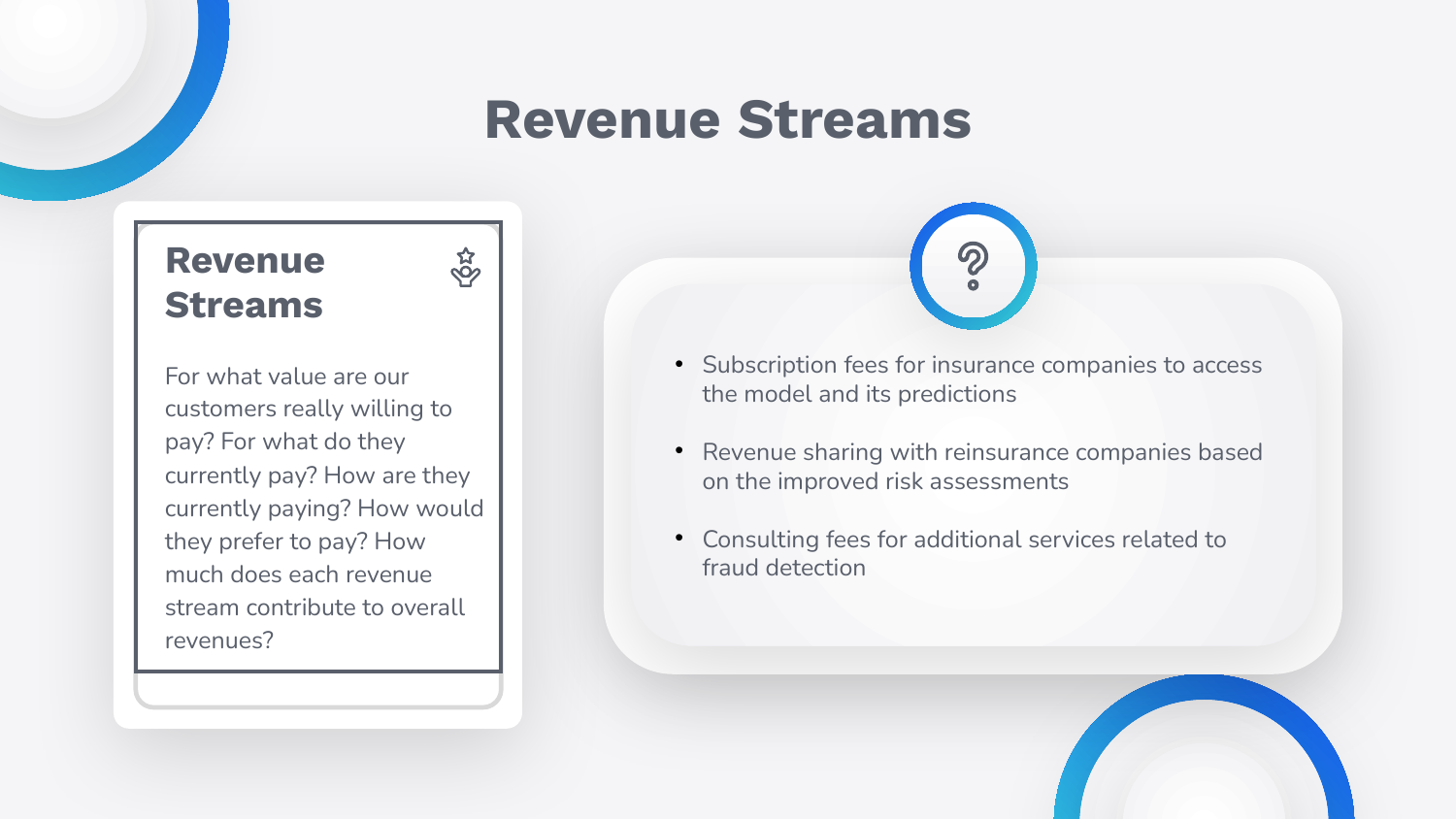

# Revenue Streams

| Revenue Streams For what value are our customers really willing to pay? For what do they currently pay? How are they currently paying? How would they prefer to pay? How much does each revenue stream contribute to overall revenues? |
| --- |

Subscription fees for insurance companies to access the model and its predictions

Revenue sharing with reinsurance companies based on the improved risk assessments

Consulting fees for additional services related to fraud detection